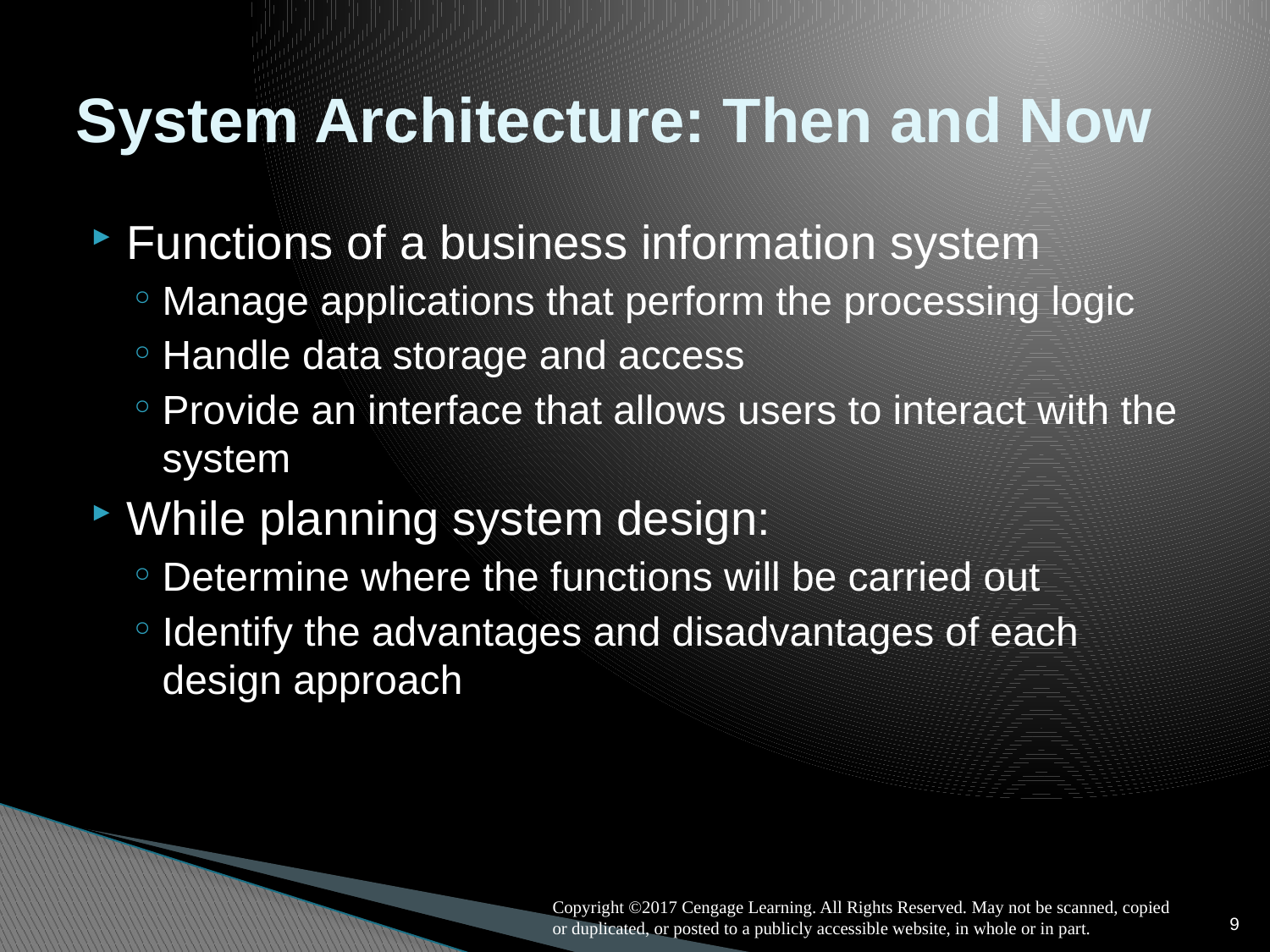

# System Architecture: Then and Now
Functions of a business information system
Manage applications that perform the processing logic
Handle data storage and access
Provide an interface that allows users to interact with the system
While planning system design:
Determine where the functions will be carried out
Identify the advantages and disadvantages of each design approach
9